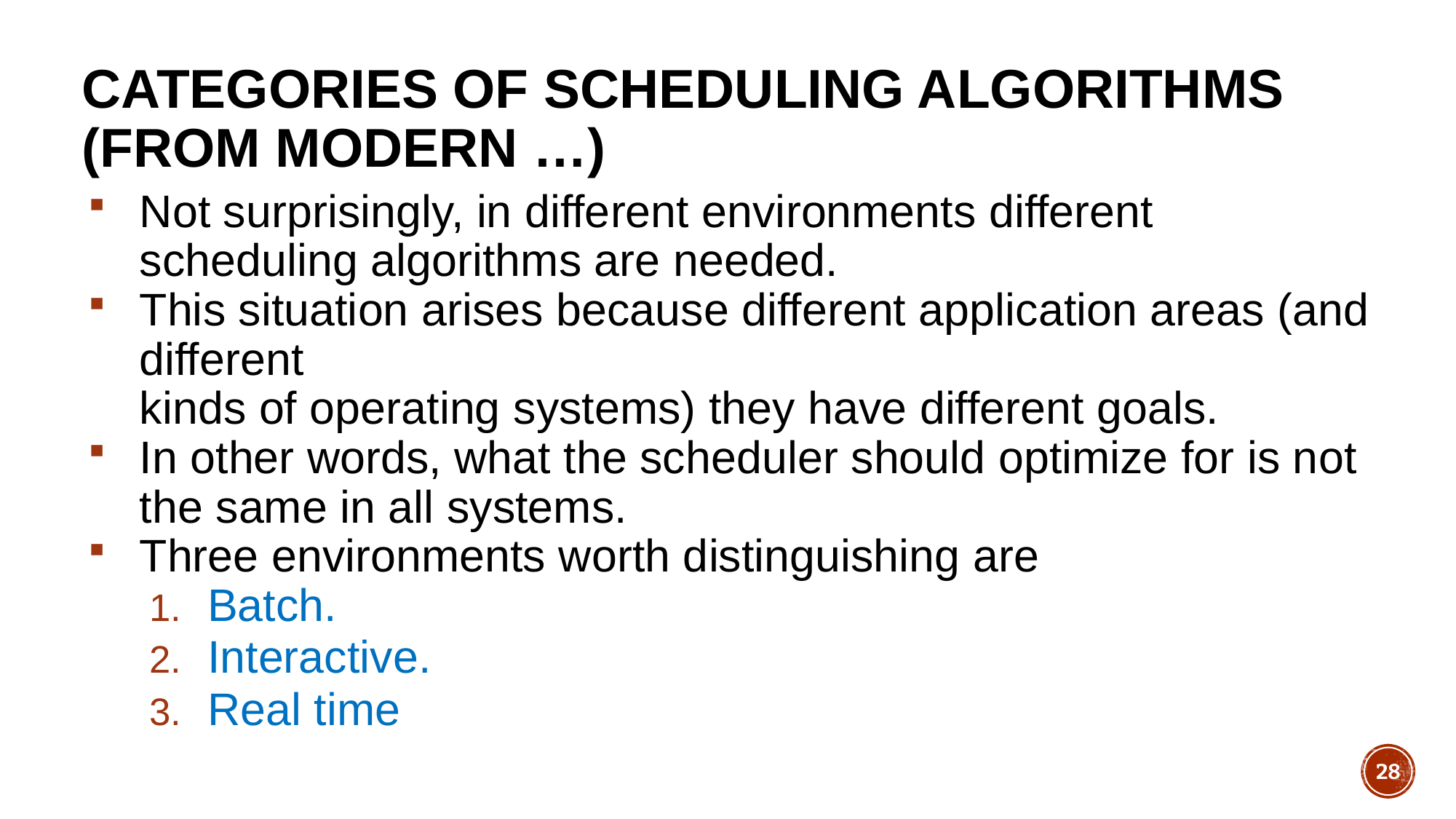

# Categories of Scheduling Algorithms (from modern …)
Not surprisingly, in different environments different scheduling algorithms are needed.
This situation arises because different application areas (and different
kinds of operating systems) they have different goals.
In other words, what the scheduler should optimize for is not the same in all systems.
Three environments worth distinguishing are
Batch.
Interactive.
Real time
28